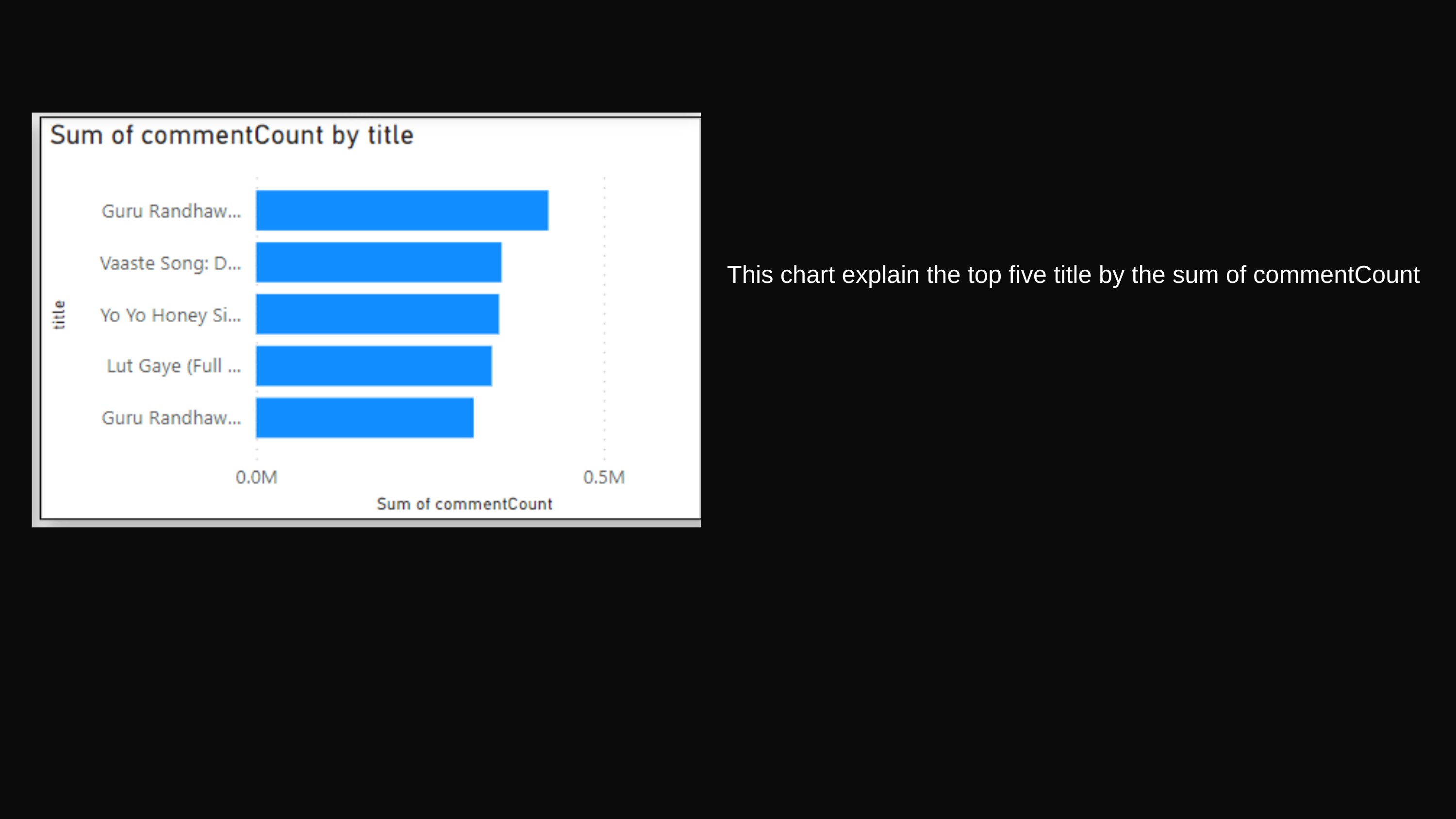

This chart explain the top five title by the sum of commentCount